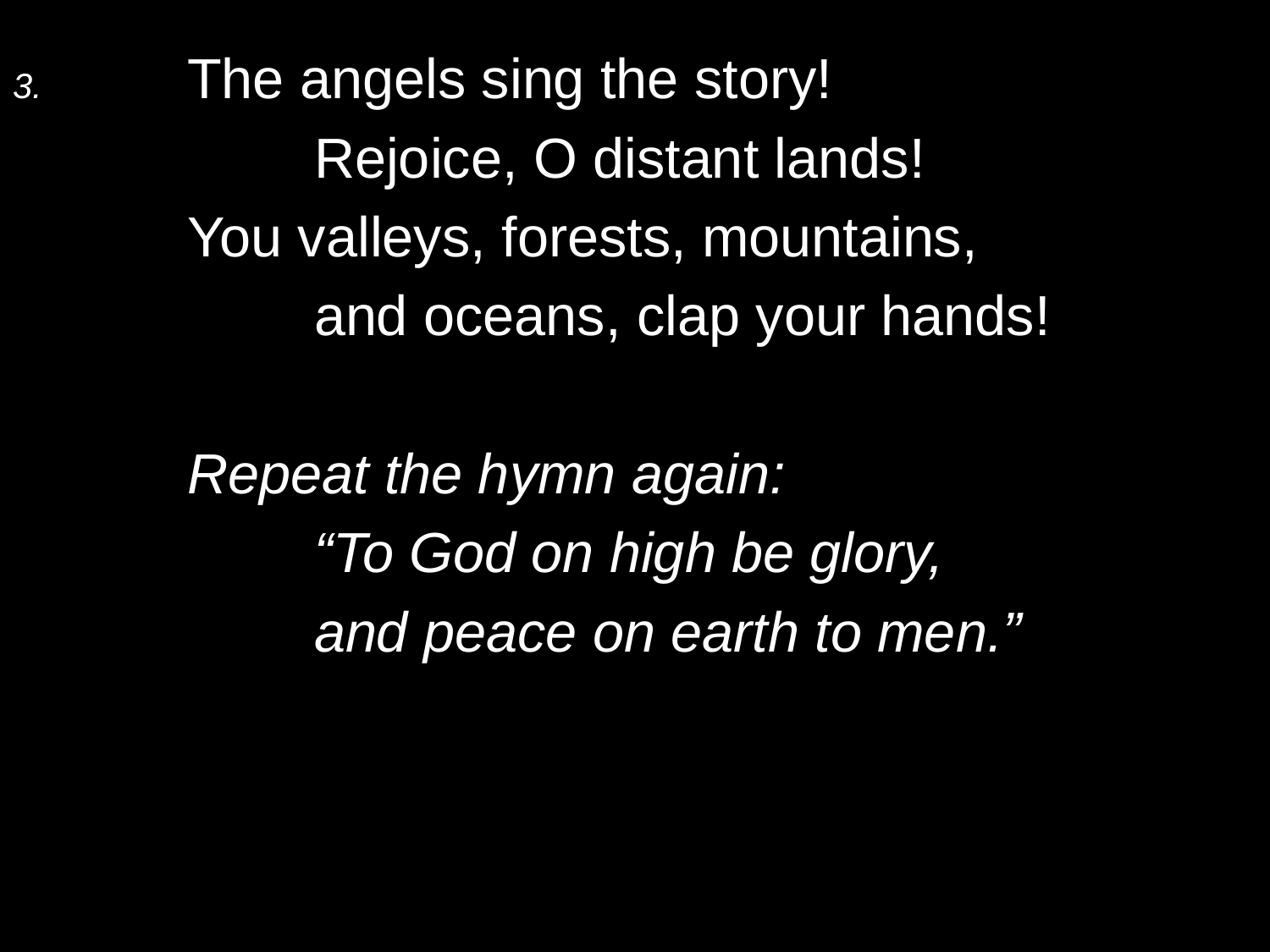

3.	The angels sing the story!
		Rejoice, O distant lands!
	You valleys, forests, mountains,
		and oceans, clap your hands!

	Repeat the hymn again:
		“To God on high be glory,
		and peace on earth to men.”